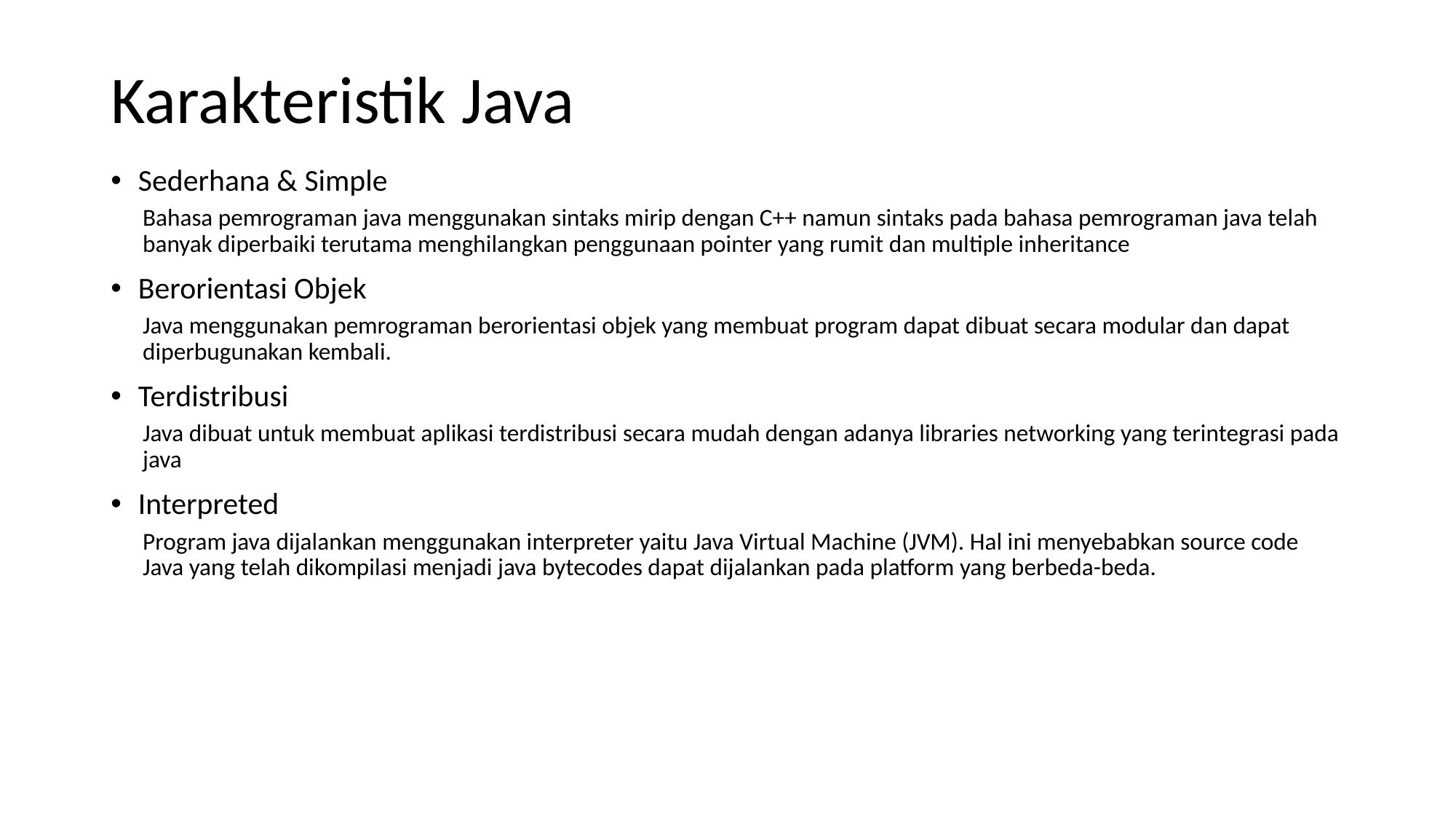

# Karakteristik Java
Sederhana & Simple
Bahasa pemrograman java menggunakan sintaks mirip dengan C++ namun sintaks pada bahasa pemrograman java telah banyak diperbaiki terutama menghilangkan penggunaan pointer yang rumit dan multiple inheritance
Berorientasi Objek
Java menggunakan pemrograman berorientasi objek yang membuat program dapat dibuat secara modular dan dapat diperbugunakan kembali.
Terdistribusi
Java dibuat untuk membuat aplikasi terdistribusi secara mudah dengan adanya libraries networking yang terintegrasi pada java
Interpreted
Program java dijalankan menggunakan interpreter yaitu Java Virtual Machine (JVM). Hal ini menyebabkan source code Java yang telah dikompilasi menjadi java bytecodes dapat dijalankan pada platform yang berbeda-beda.